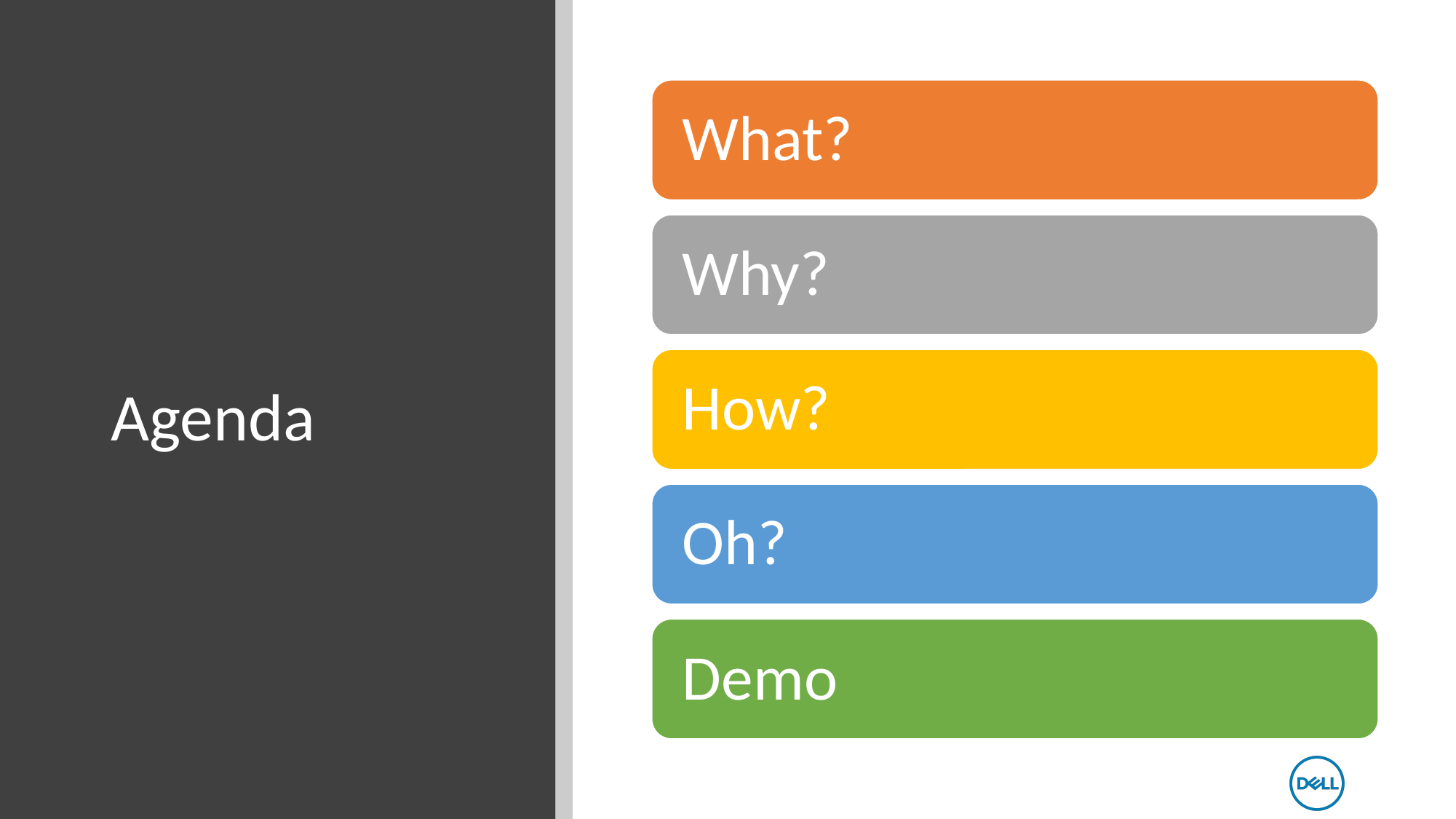

What?
Why?
How?
Oh?
Demo
# Agenda